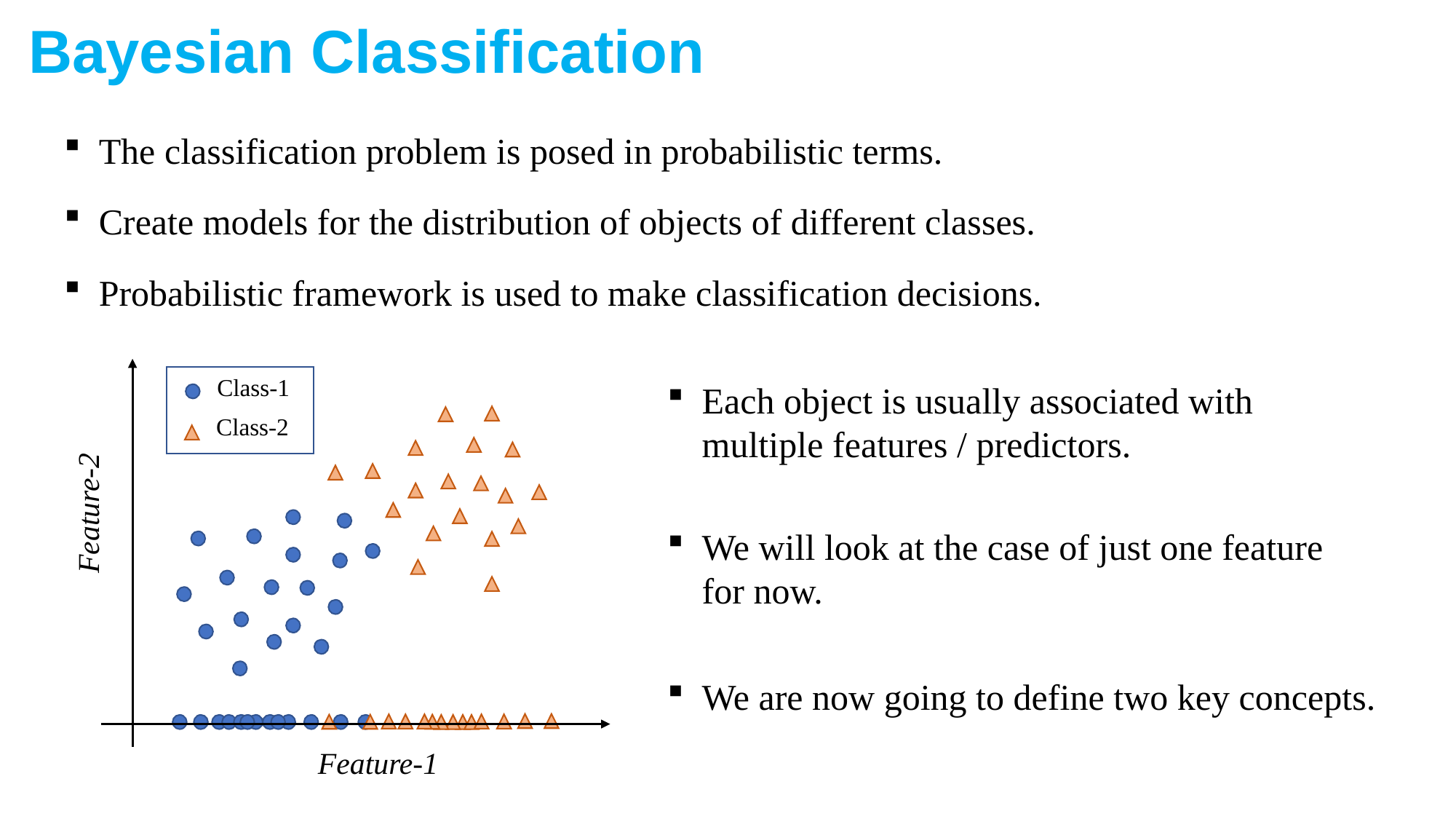

Bayesian Classification
The classification problem is posed in probabilistic terms.
Create models for the distribution of objects of different classes.
Probabilistic framework is used to make classification decisions.
Class-1

Class-2

Feature-2
Feature-1
Each object is usually associated with multiple features / predictors.
We will look at the case of just one feature for now.
We are now going to define two key concepts.